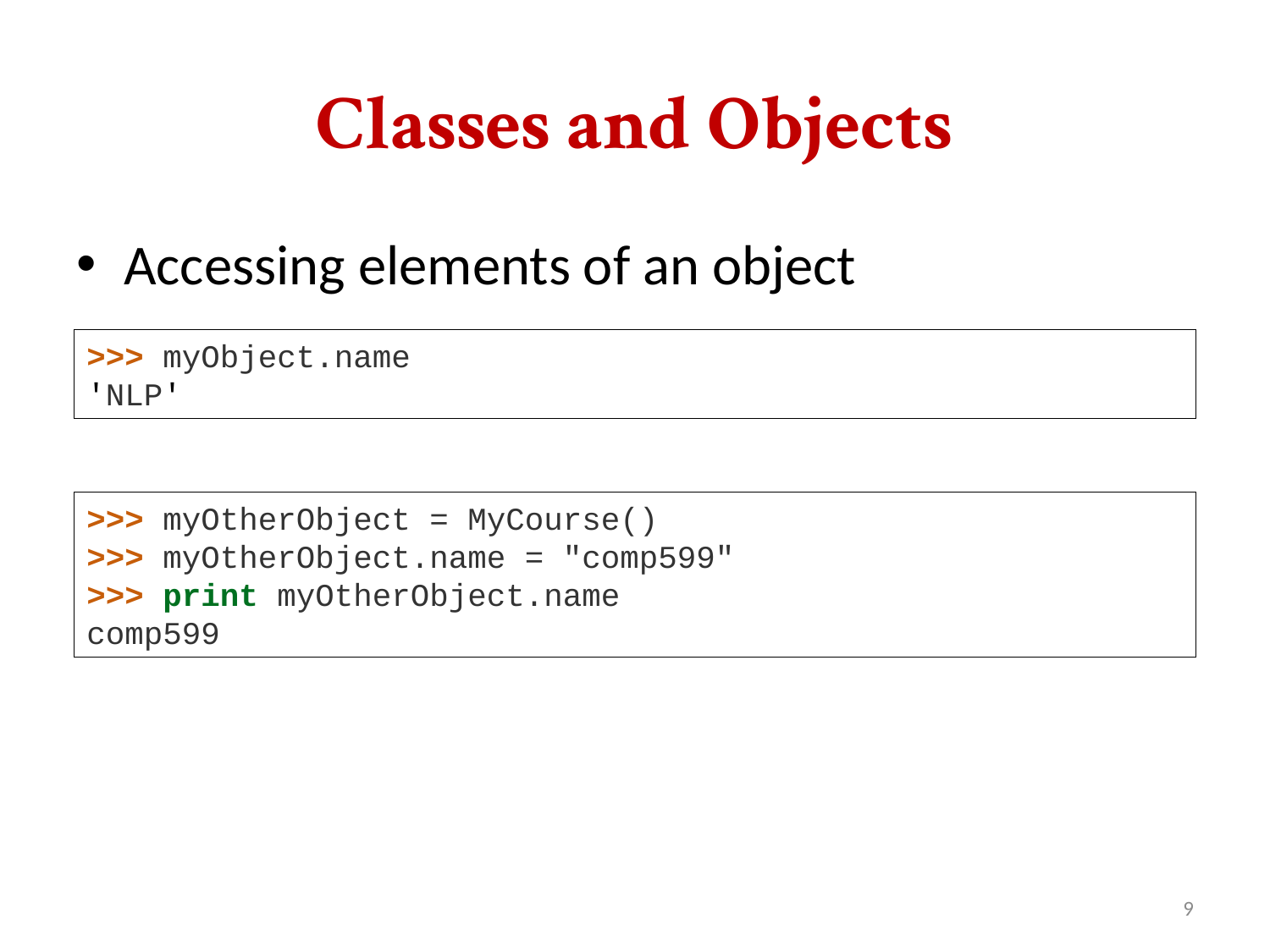

# Classes and Objects
Accessing elements of an object
>>> myObject.name
'NLP'
>>> myOtherObject = MyCourse()
>>> myOtherObject.name = "comp599"
>>> print myOtherObject.name
comp599
9